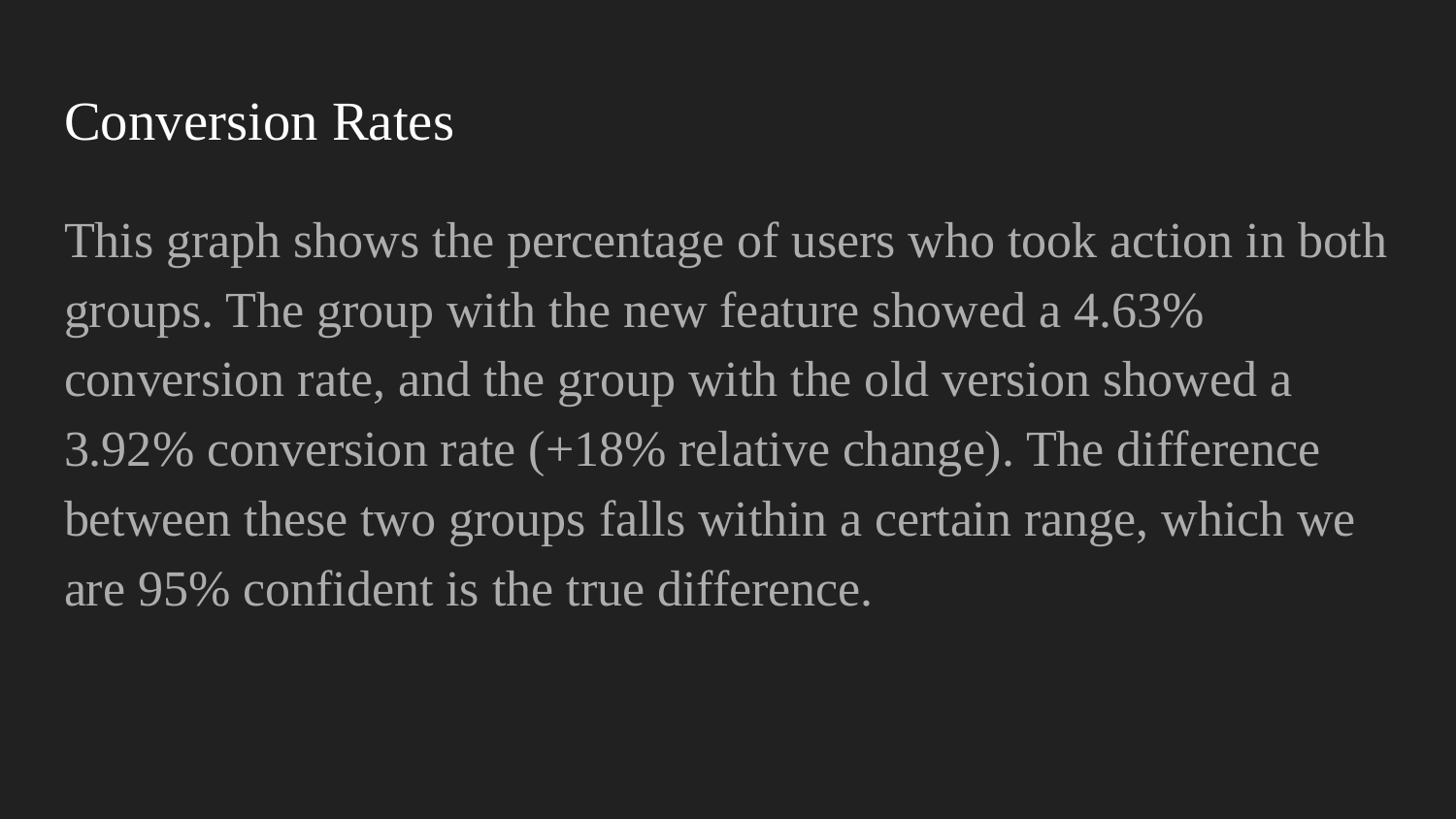

# Conversion Rates
This graph shows the percentage of users who took action in both groups. The group with the new feature showed a 4.63% conversion rate, and the group with the old version showed a 3.92% conversion rate (+18% relative change). The difference between these two groups falls within a certain range, which we are 95% confident is the true difference.